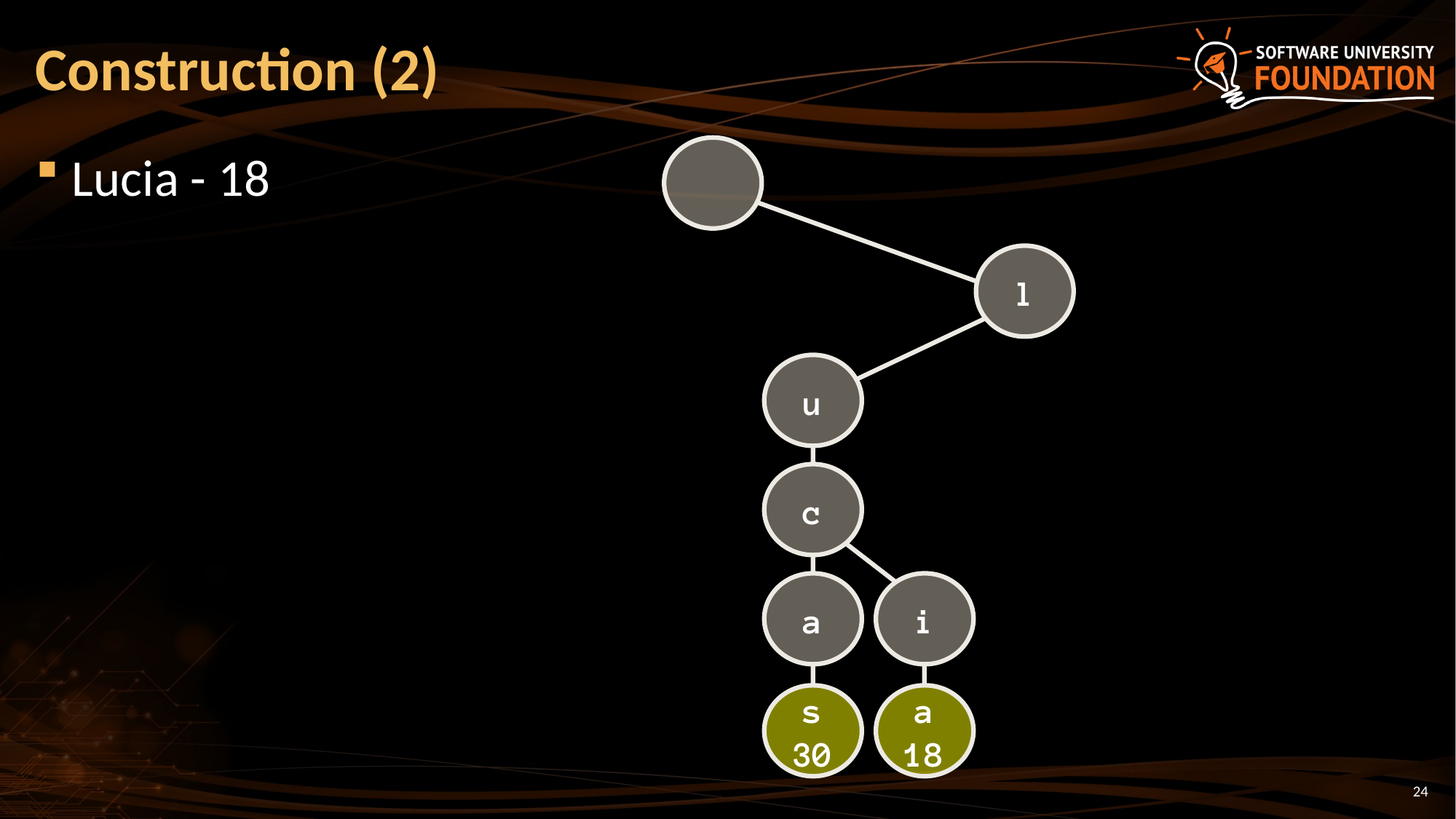

# Construction (2)
Lucia - 18

l

u

c

a
i

s
30
a
18
24